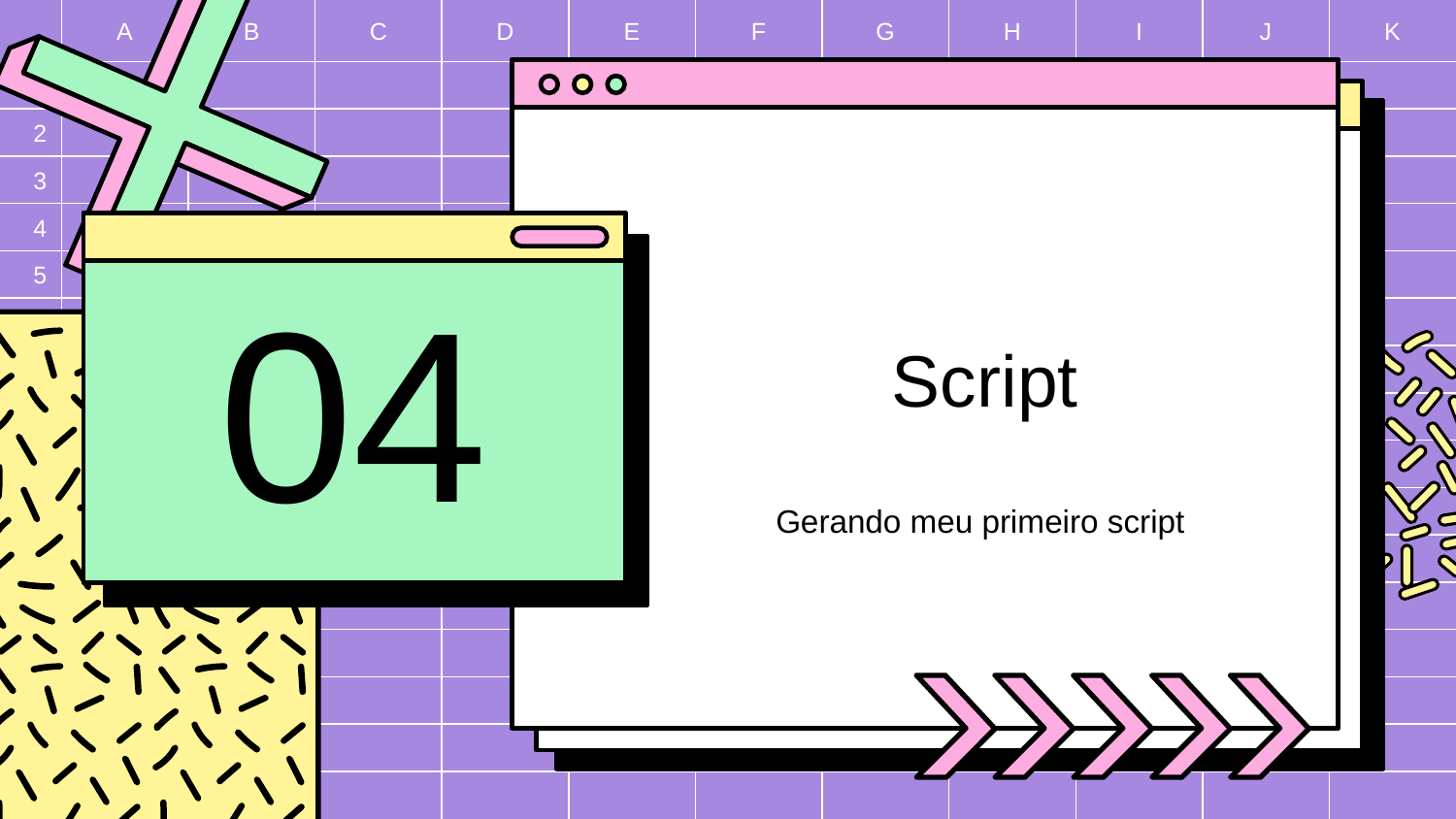

04
# Script
Gerando meu primeiro script